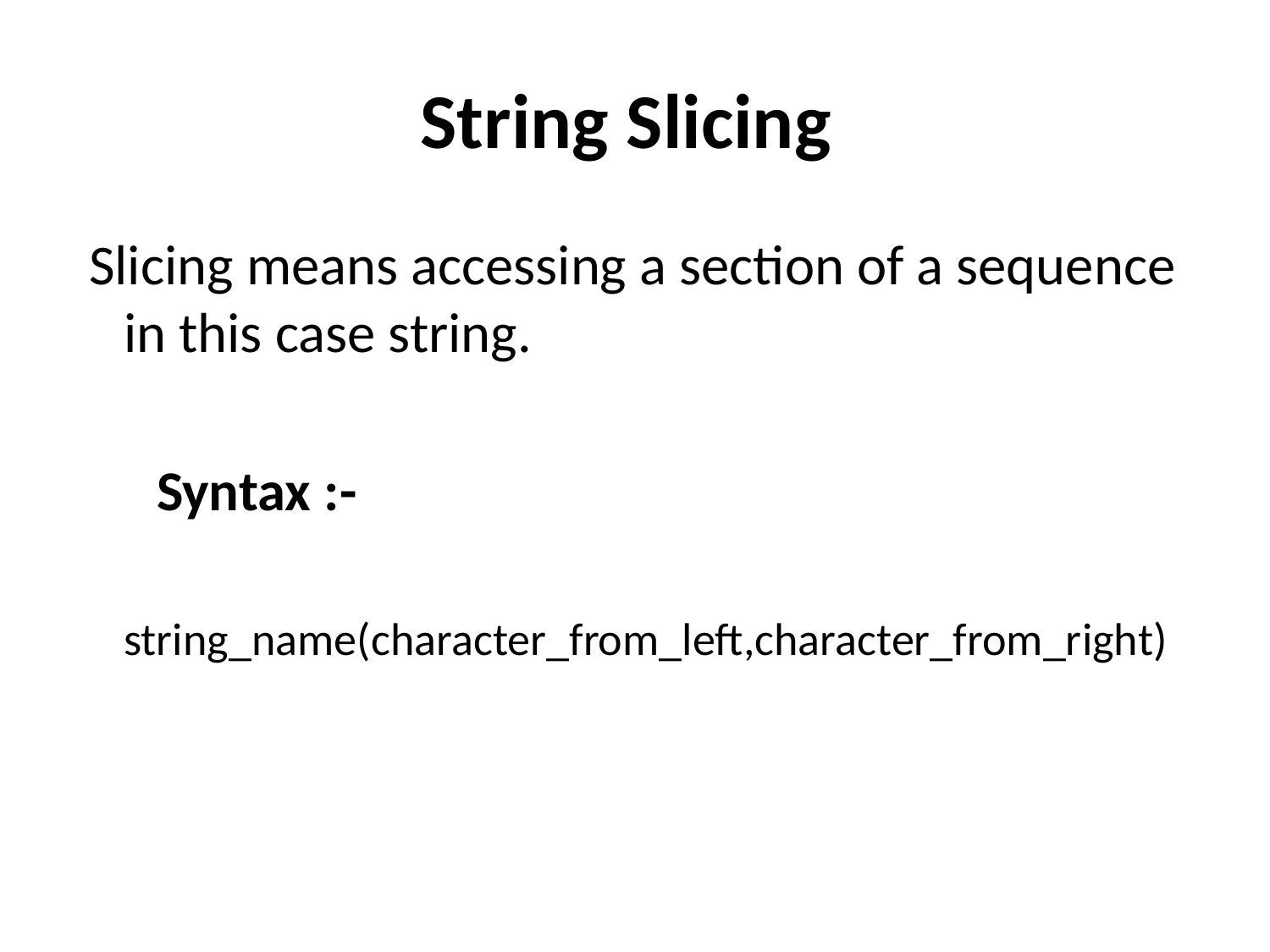

# String Slicing
 Slicing means accessing a section of a sequence in this case string.

          Syntax :-

	string_name(character_from_left,character_from_right)